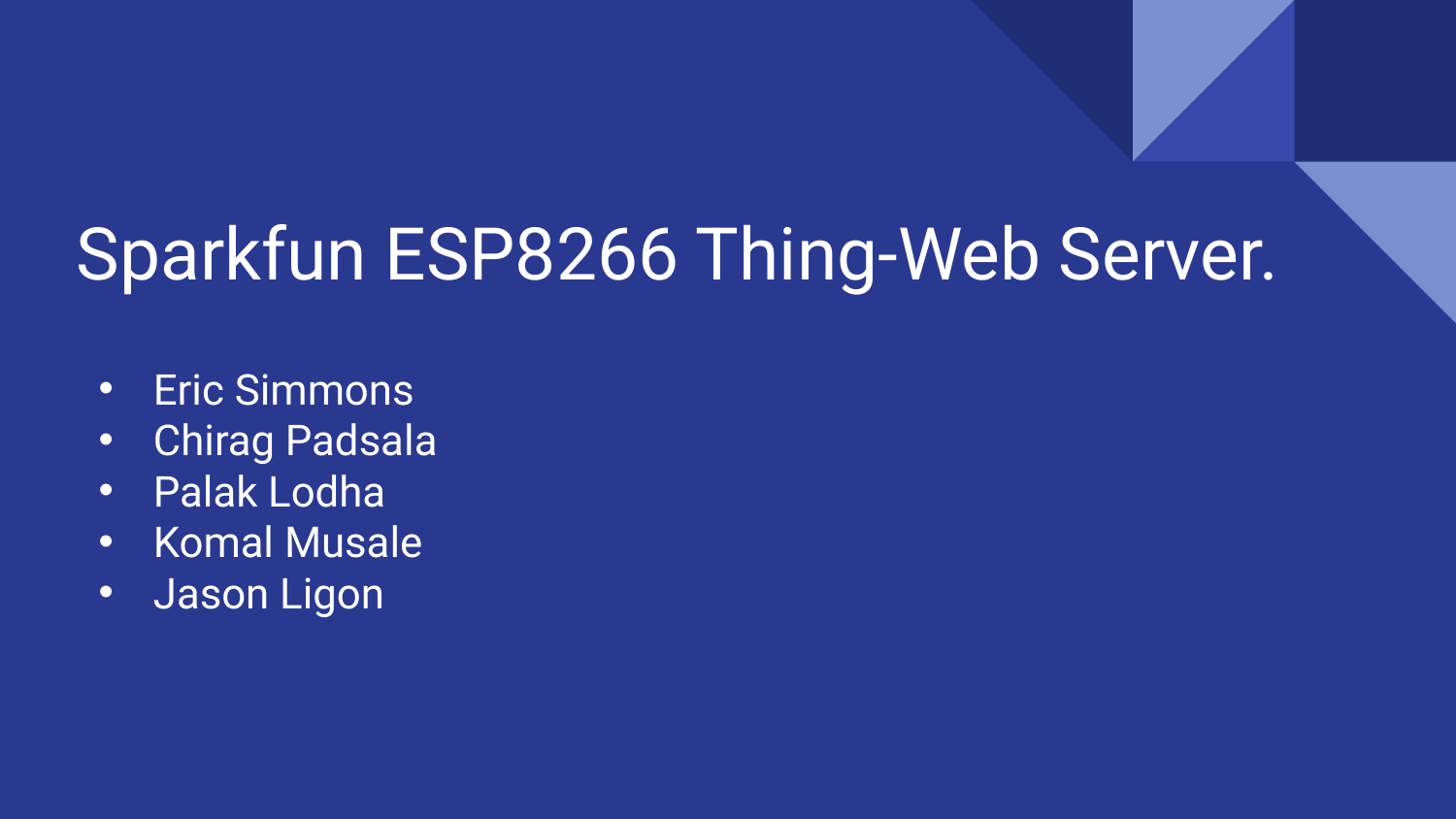

# Sparkfun ESP8266 Thing-Web Server.
Eric Simmons
Chirag Padsala
Palak Lodha
Komal Musale
Jason Ligon